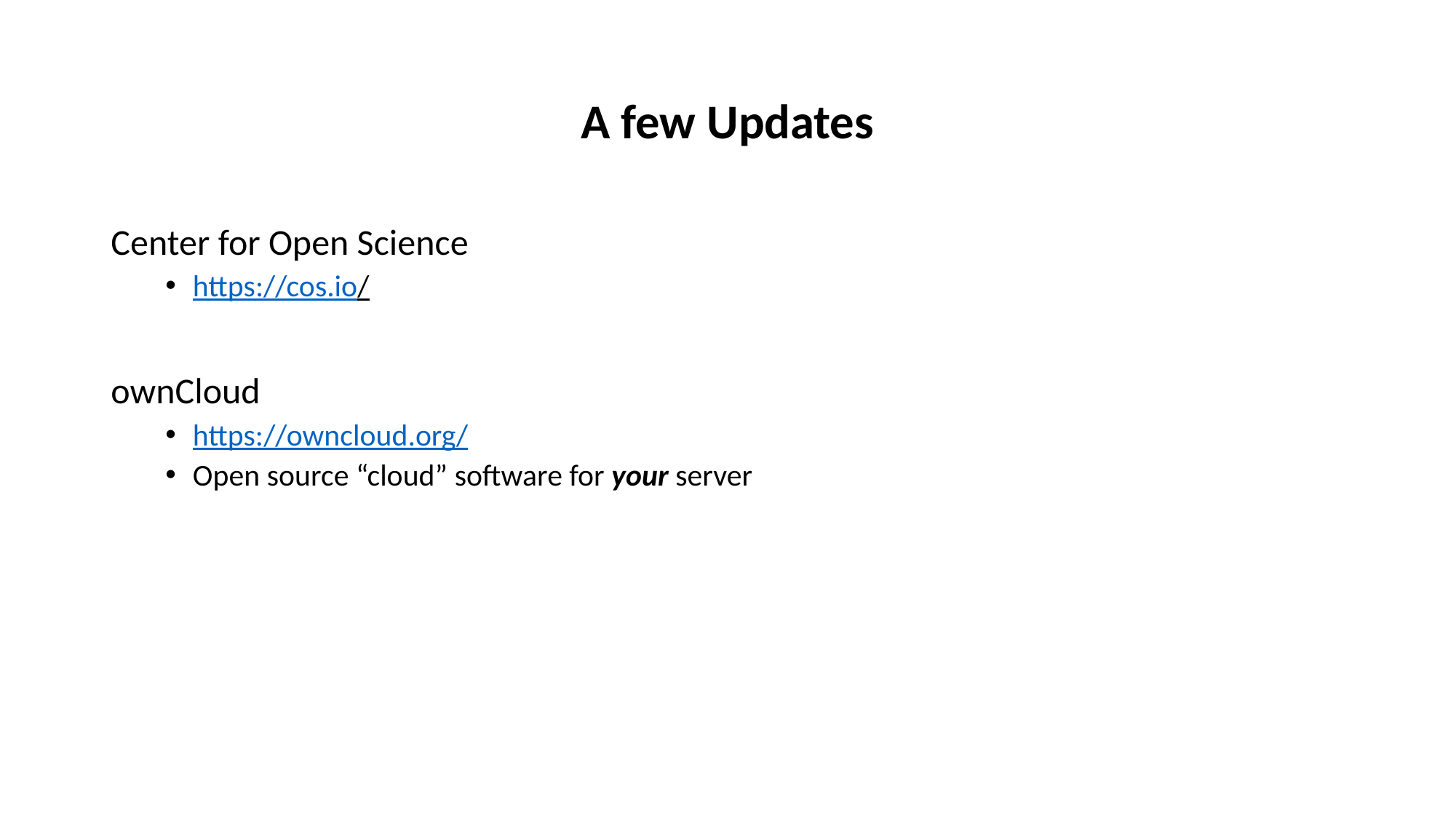

# A few Updates
Center for Open Science
https://cos.io/

ownCloud
https://owncloud.org/
Open source “cloud” software for your server